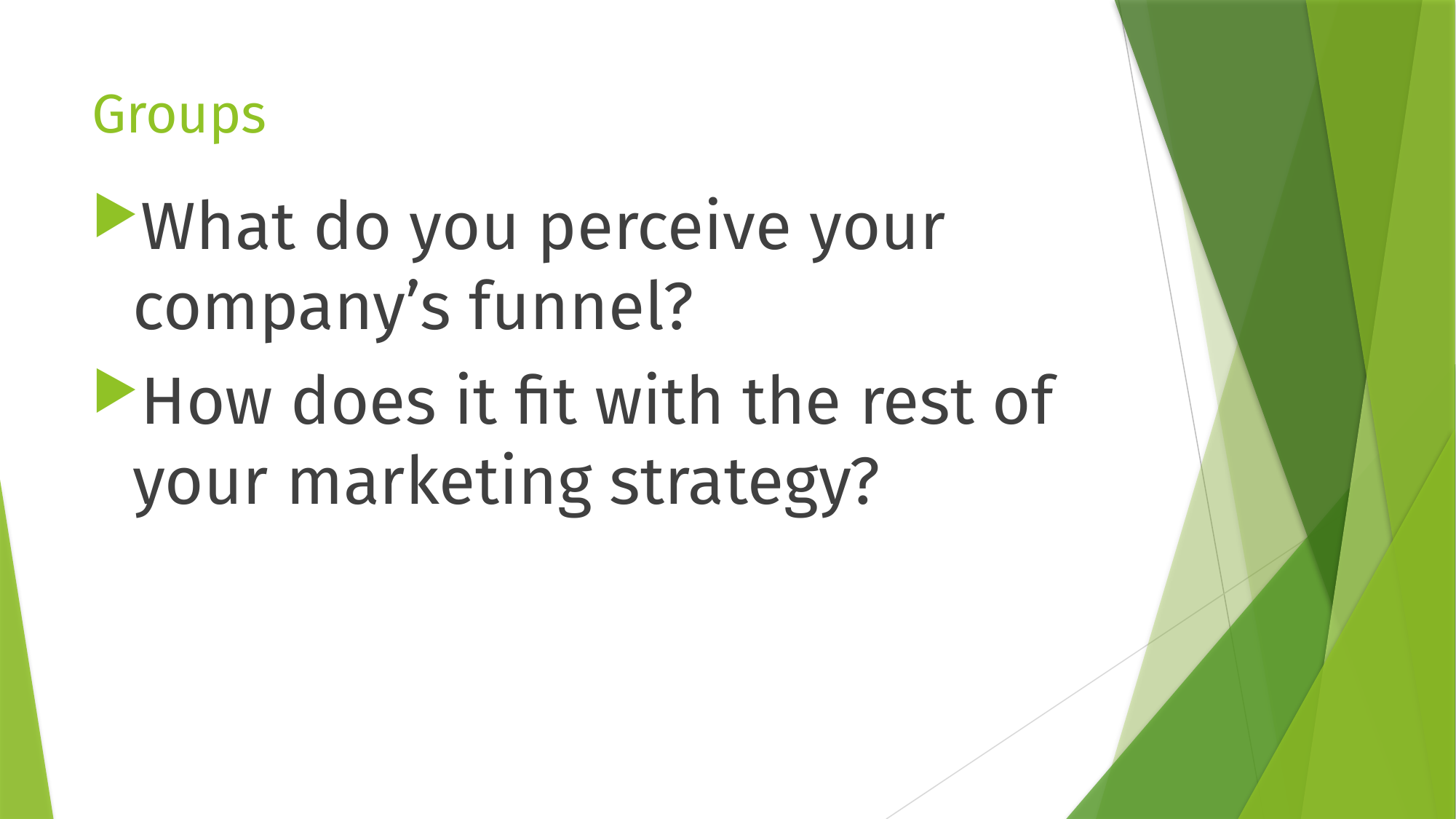

# Groups
What do you perceive your company’s funnel?
How does it fit with the rest of your marketing strategy?